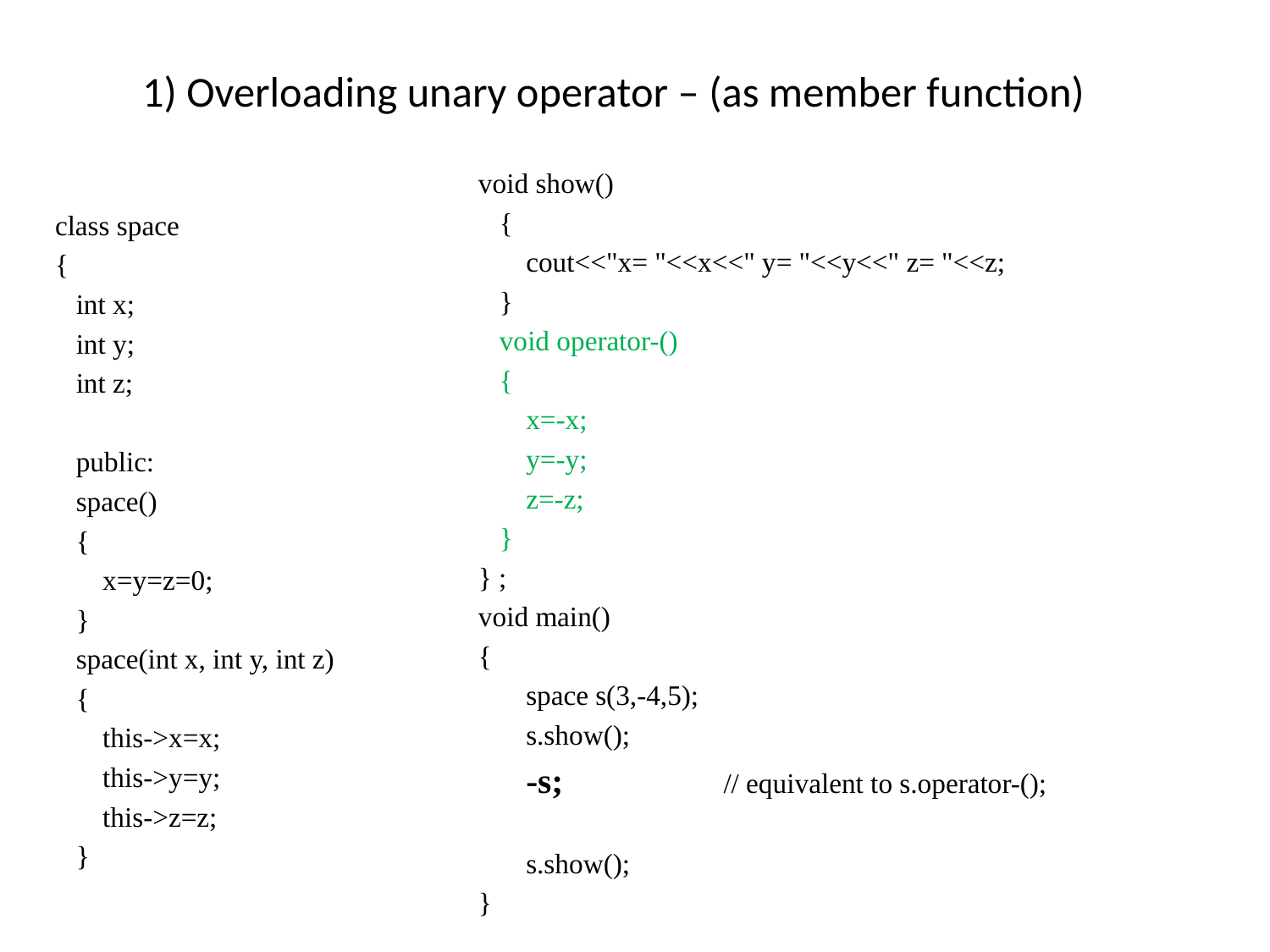

# 1) Overloading unary operator – (as member function)
void show()
   {
	cout<<"x= "<<x<<" y= "<<y<<" z= "<<z;
   }
   void operator-()
   {
	x=-x;
	y=-y;
	z=-z;
   }
} ;
void main()
{
 	space s(3,-4,5);
	s.show();
	-s;                  // equivalent to s.operator-();

	s.show();
}

class space
{
   int x;
   int y;
   int z;

   public:
   space()
   {
	x=y=z=0;
   }
   space(int x, int y, int z)
   {
	this->x=x;
	this->y=y;
	this->z=z;
   }